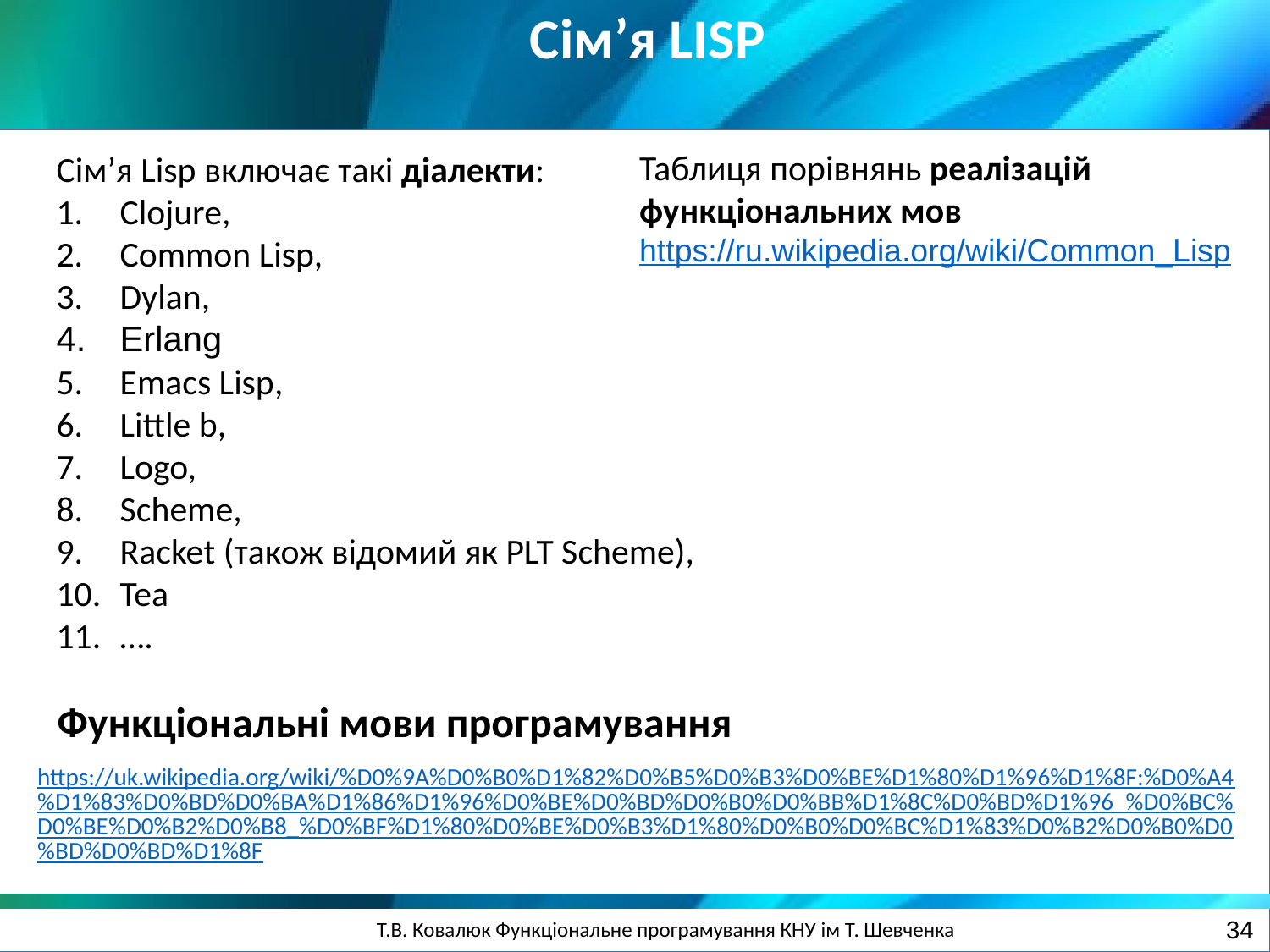

Сім’я LISP
Таблиця порівнянь реалізацій функціональних мов
https://ru.wikipedia.org/wiki/Common_Lisp

Cім’я Lisp включає такі діалекти:
Clojure,
Common Lisp,
Dylan,
Erlang
Emacs Lisp,
Little b,
Logo,
Scheme,
Racket (також відомий як PLT Scheme),
Tea
….
Функціональні мови програмування
https://uk.wikipedia.org/wiki/%D0%9A%D0%B0%D1%82%D0%B5%D0%B3%D0%BE%D1%80%D1%96%D1%8F:%D0%A4%D1%83%D0%BD%D0%BA%D1%86%D1%96%D0%BE%D0%BD%D0%B0%D0%BB%D1%8C%D0%BD%D1%96_%D0%BC%D0%BE%D0%B2%D0%B8_%D0%BF%D1%80%D0%BE%D0%B3%D1%80%D0%B0%D0%BC%D1%83%D0%B2%D0%B0%D0%BD%D0%BD%D1%8F
34